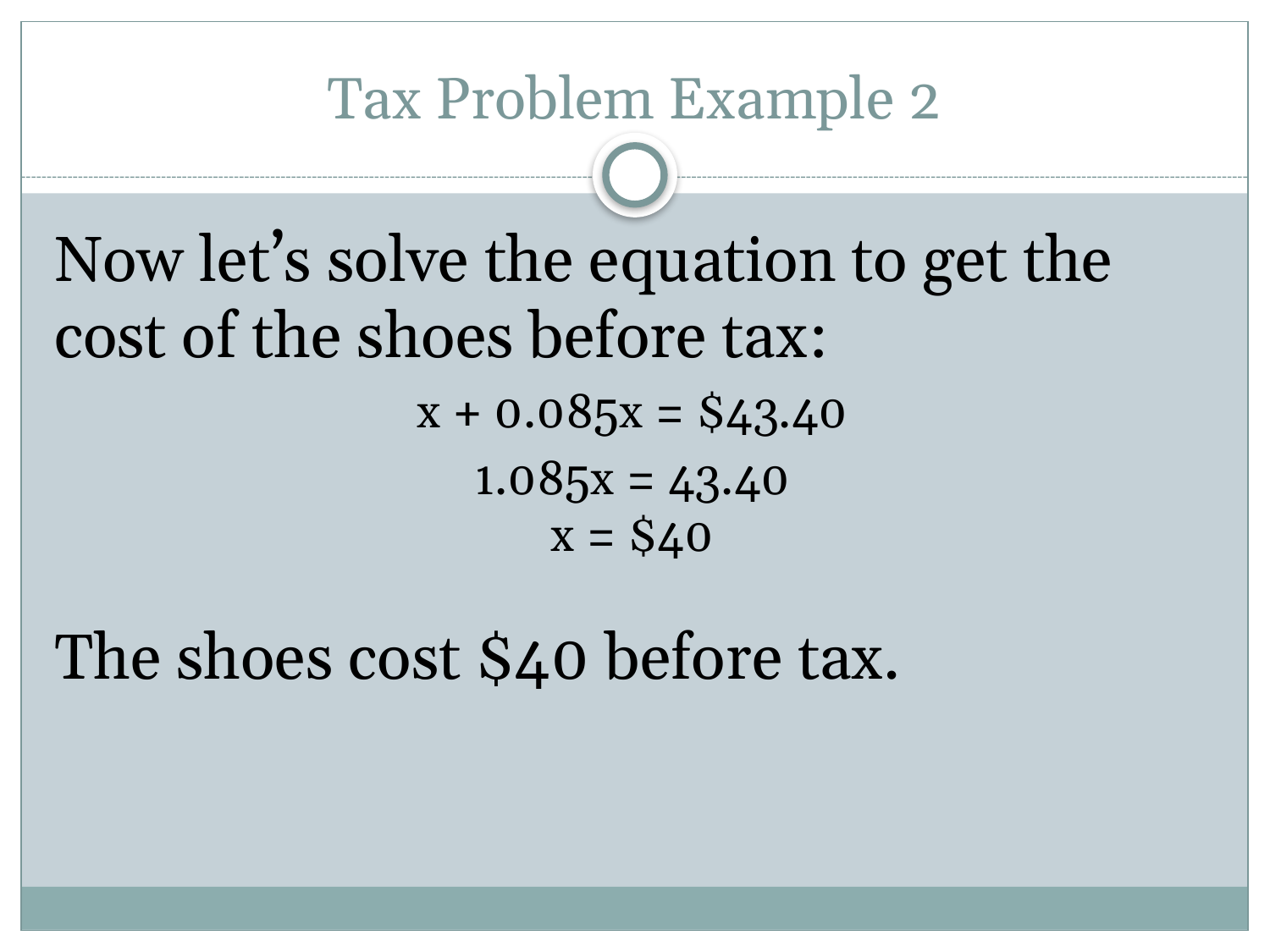

# Tax Problem Example 2
Now let’s solve the equation to get the cost of the shoes before tax:
x + 0.085x = $43.40
1.085x = 43.40
x = $40
The shoes cost $40 before tax.